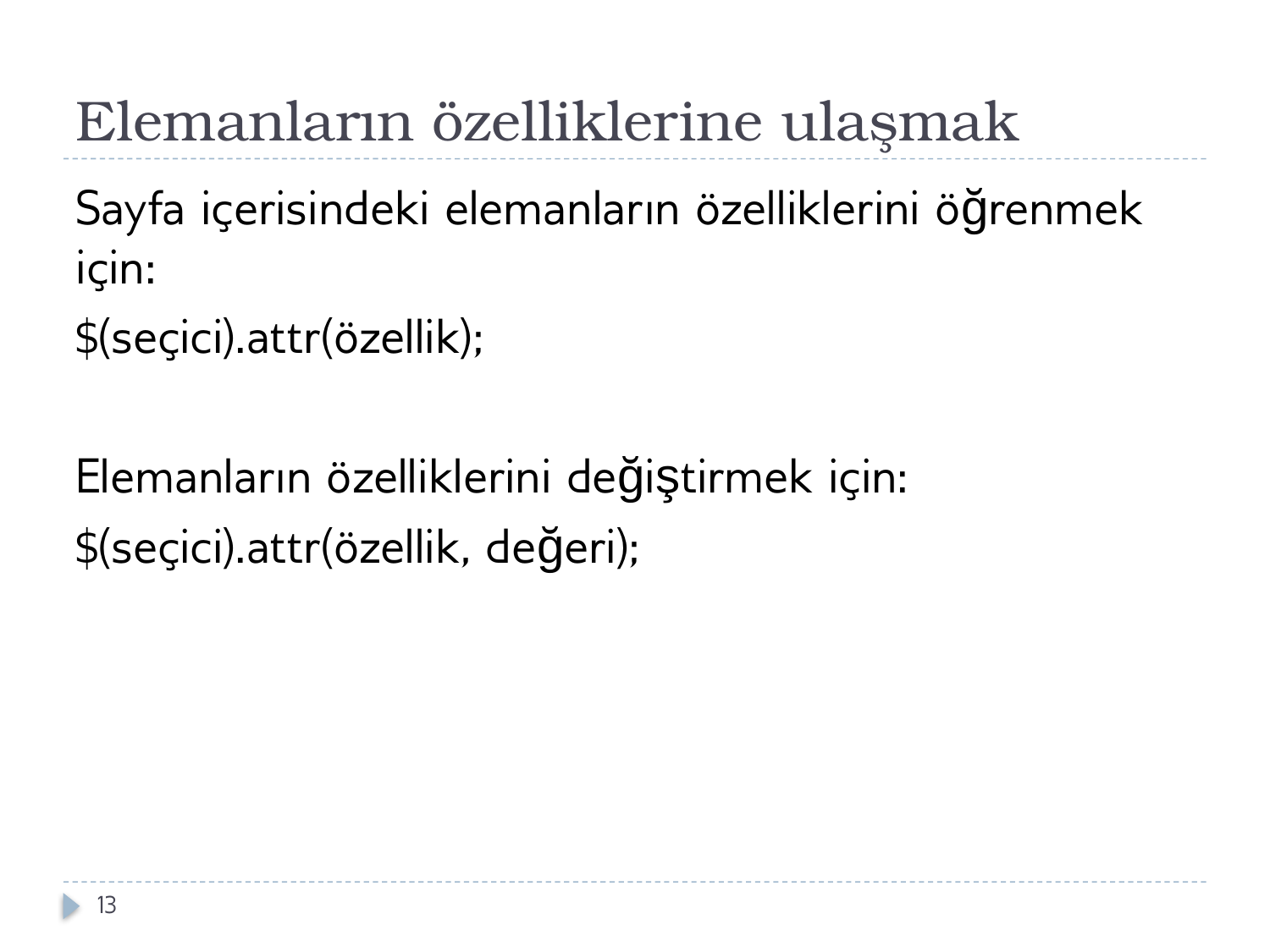

# Elemanların özelliklerine ulaşmak
Sayfa içerisindeki elemanların özelliklerini öğrenmek  için:
$(seçici).attr(özellik);

Elemanların özelliklerini değiştirmek için:
$(seçici).attr(özellik, değeri);
13